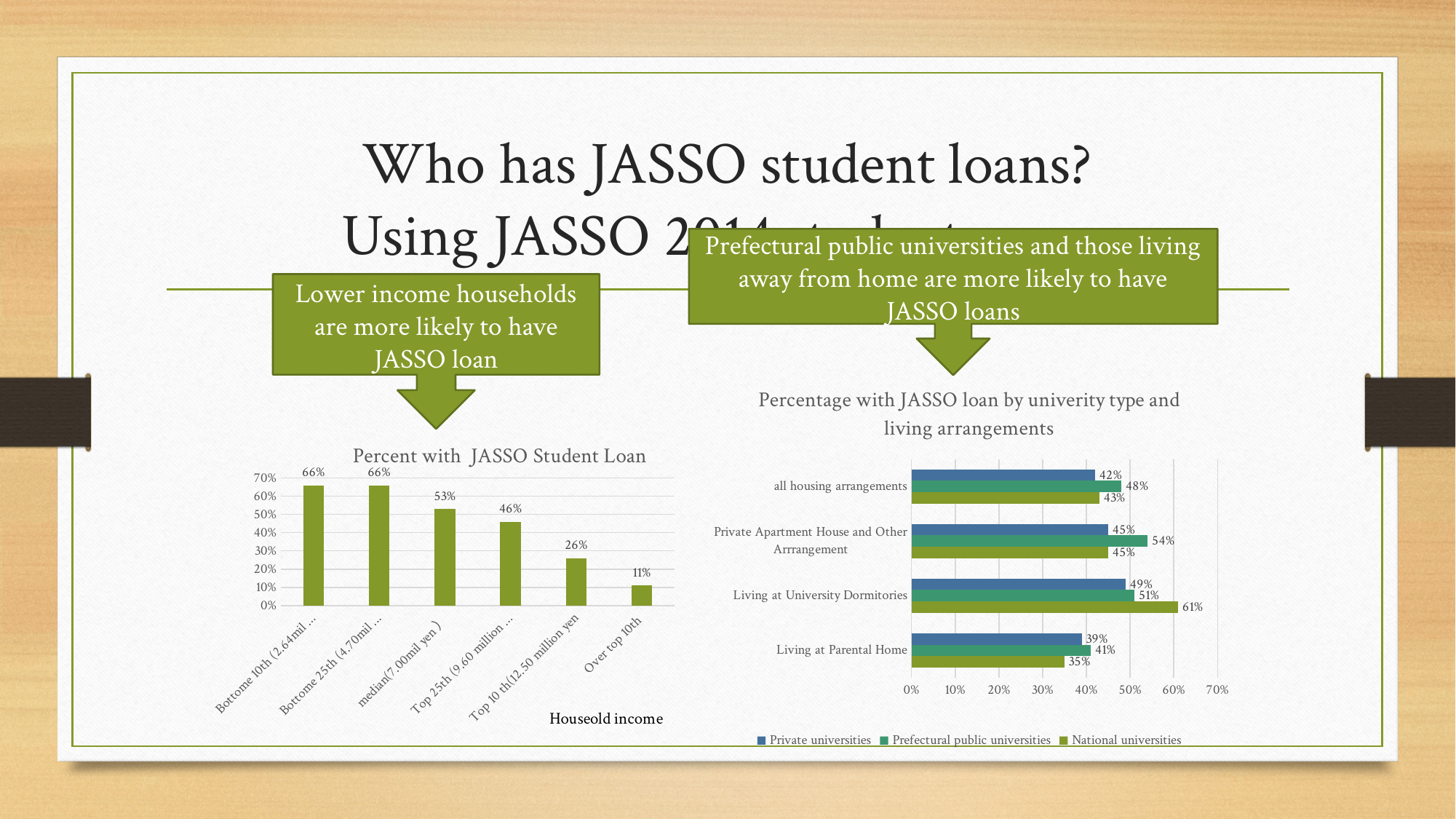

# Who has JASSO student loans? Using JASSO 2014 student survey
Prefectural public universities and those living away from home are more likely to have JASSO loans
Lower income households are more likely to have JASSO loan

### Chart: Percentage with JASSO loan by univerity type and living arrangements

| Category | National universities | Prefectural public universities | Private universities |
|---|---|---|---|
| Living at Parental Home | 0.35 | 0.41 | 0.39 |
| Living at University Dormitories | 0.61 | 0.51 | 0.49 |
| Private Apartment House and Other Arrrangement | 0.45 | 0.54 | 0.45 |
| all housing arrangements | 0.43 | 0.48 | 0.42 |

### Chart: Percent with  JASSO Student Loan

| Category | Percent with Student Loan |
|---|---|
| Bottome 10th (2.64mil yen） | 0.66 |
| Bottome 25th (4.70mil yen） | 0.66 |
| median(7.00mil yen） | 0.53 |
| Top 25th (9.60 million yen） | 0.46 |
| Top 10 th(12.50 million yen | 0.26 |
| Over top 10th  | 0.11 |